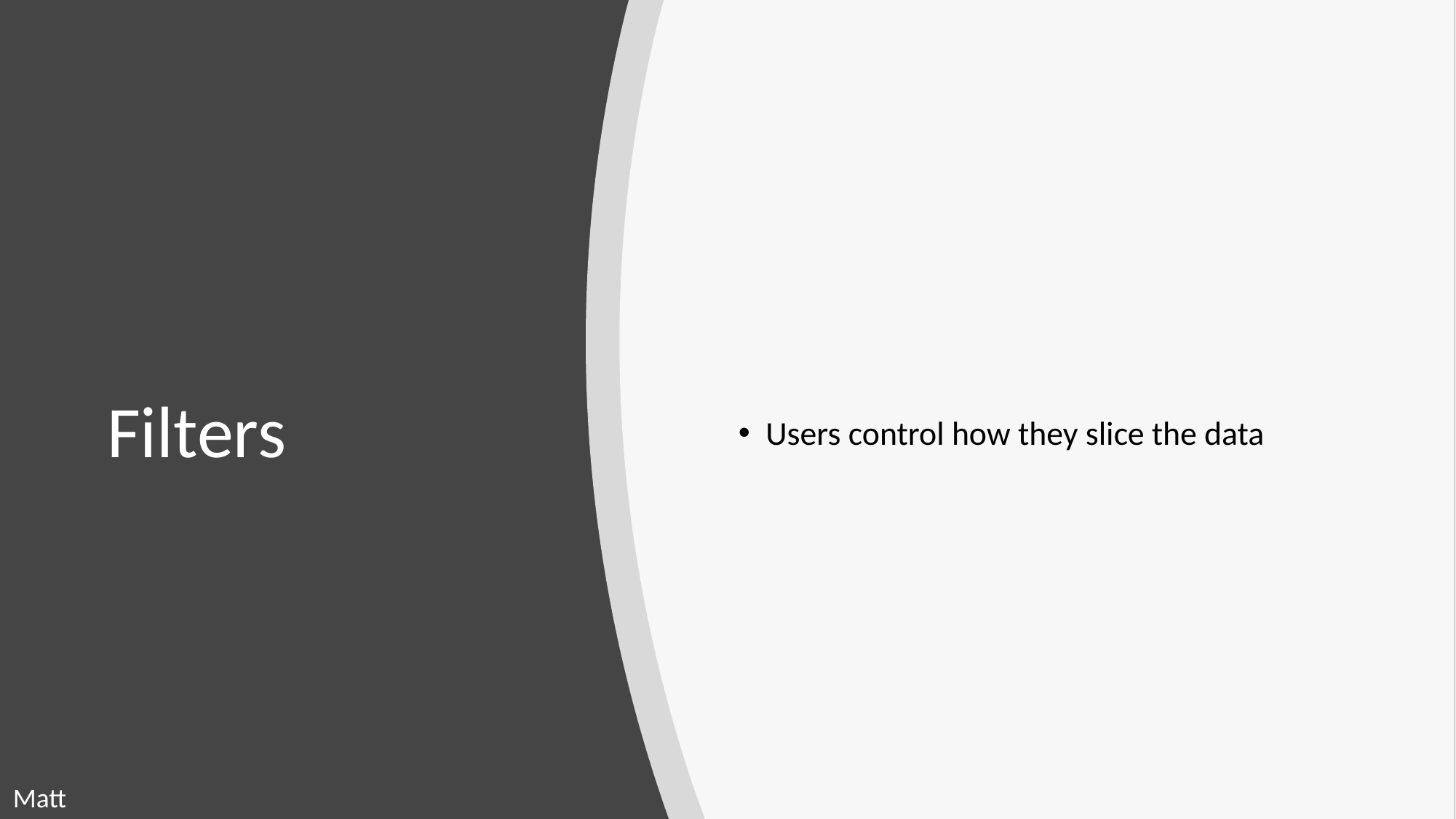

Users control how they slice the data
# Filters
Matt